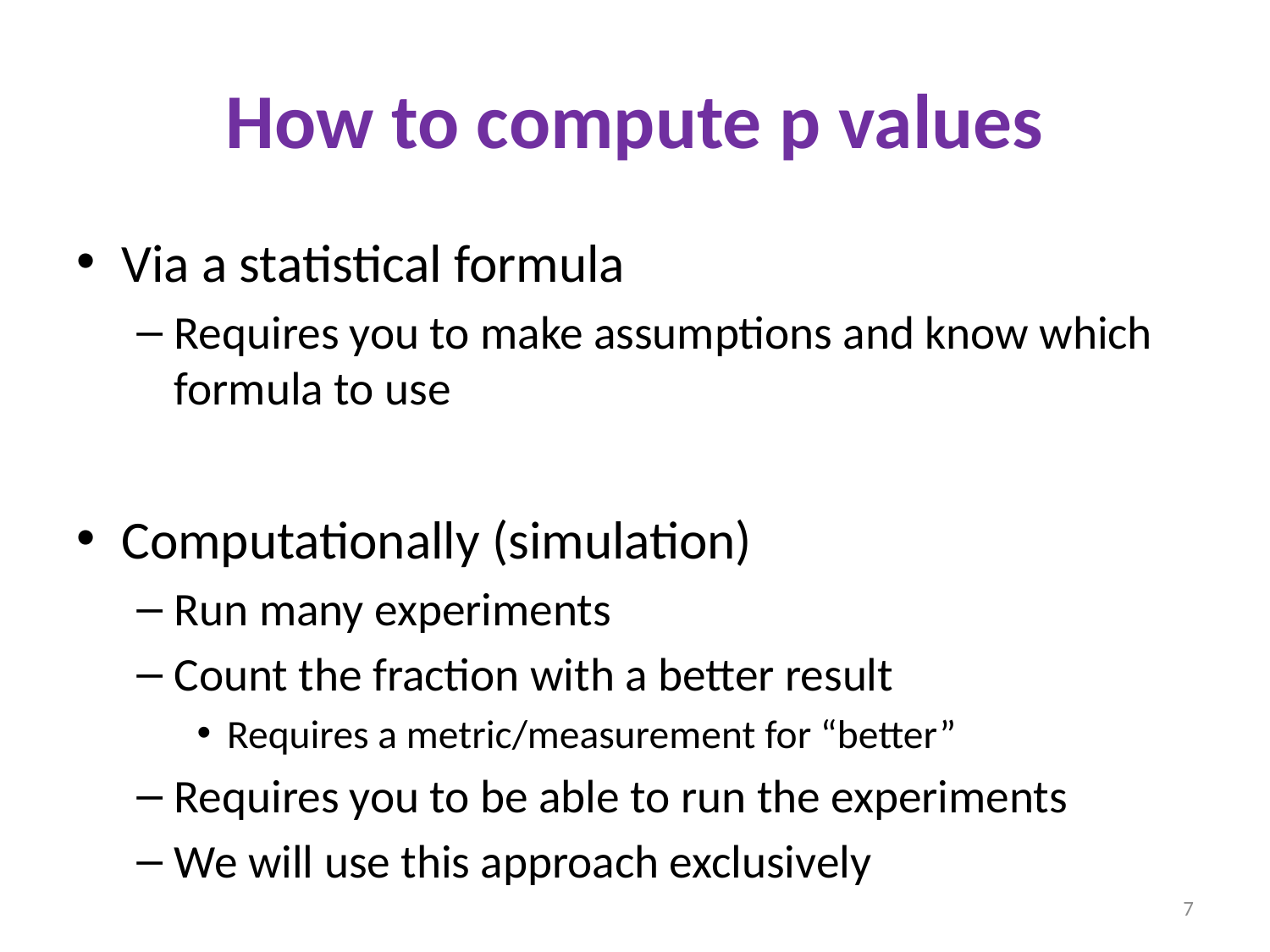

# How to compute p values
Via a statistical formula
Requires you to make assumptions and know which formula to use

Computationally (simulation)
Run many experiments
Count the fraction with a better result
Requires a metric/measurement for “better”
Requires you to be able to run the experiments
We will use this approach exclusively
7